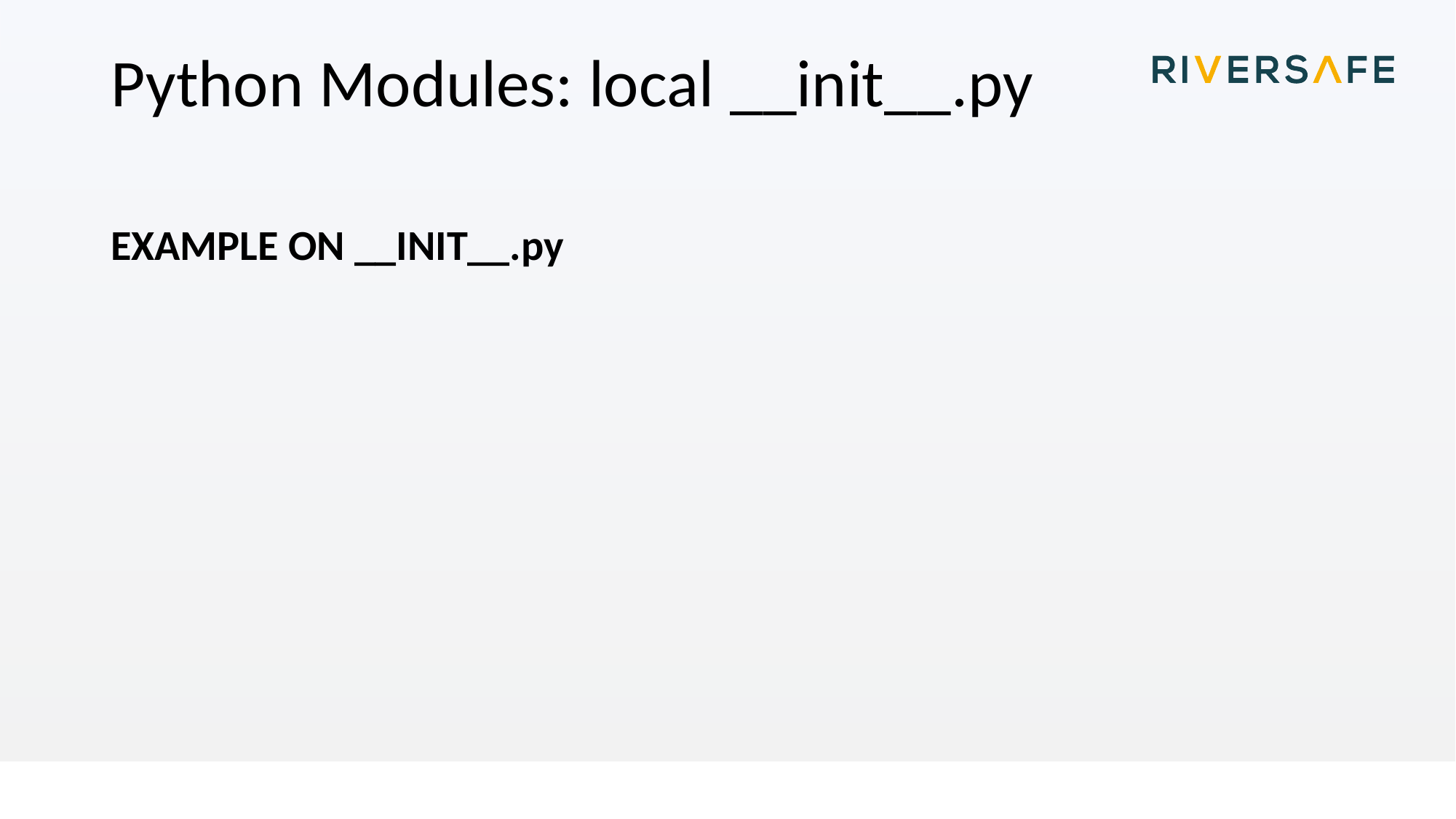

# Python Modules: local __init__.py
EXAMPLE ON __INIT__.py